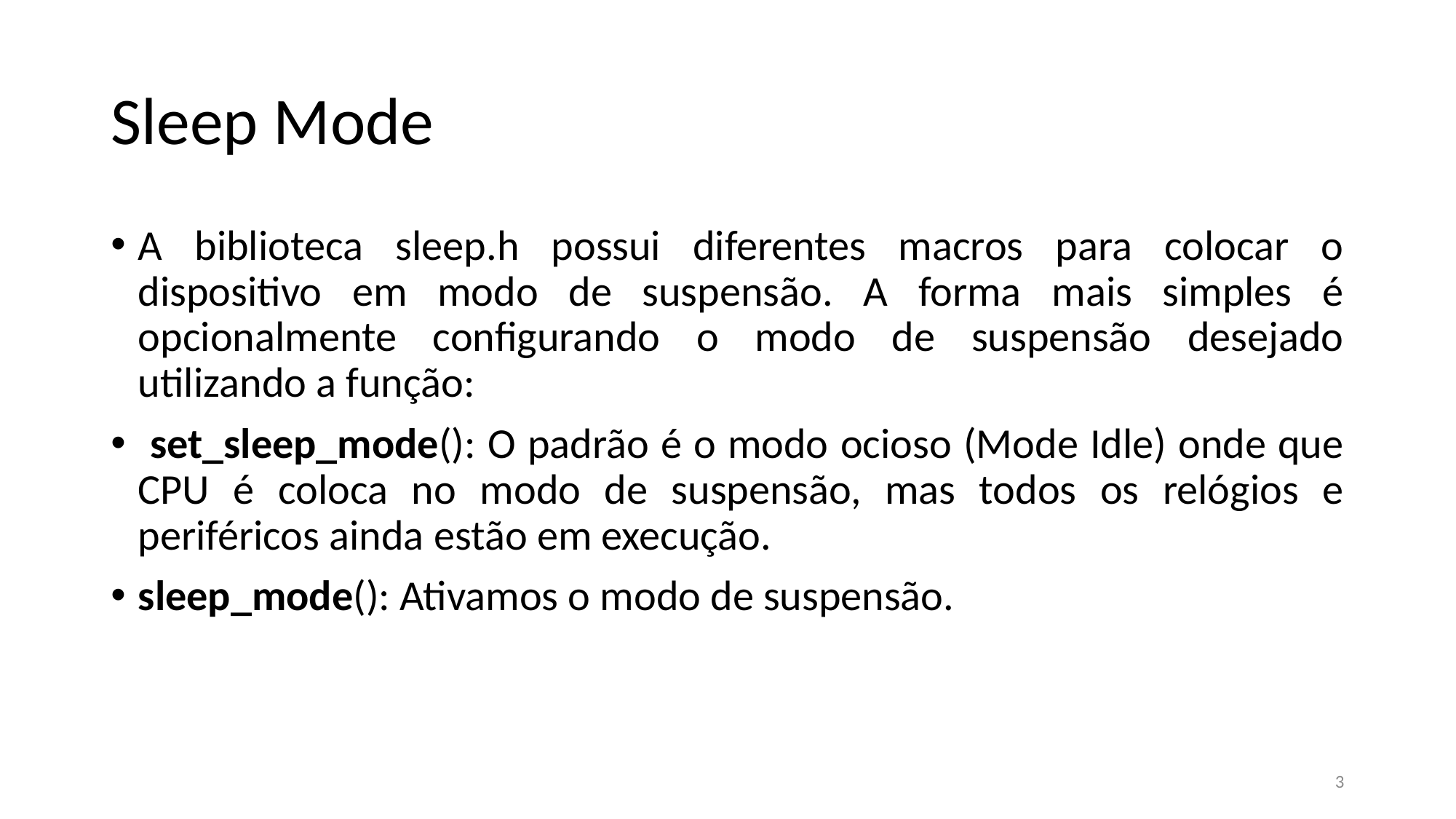

# Sleep Mode
A biblioteca sleep.h possui diferentes macros para colocar o dispositivo em modo de suspensão. A forma mais simples é opcionalmente configurando o modo de suspensão desejado utilizando a função:
 set_sleep_mode(): O padrão é o modo ocioso (Mode Idle) onde que CPU é coloca no modo de suspensão, mas todos os relógios e periféricos ainda estão em execução.
sleep_mode(): Ativamos o modo de suspensão.
3